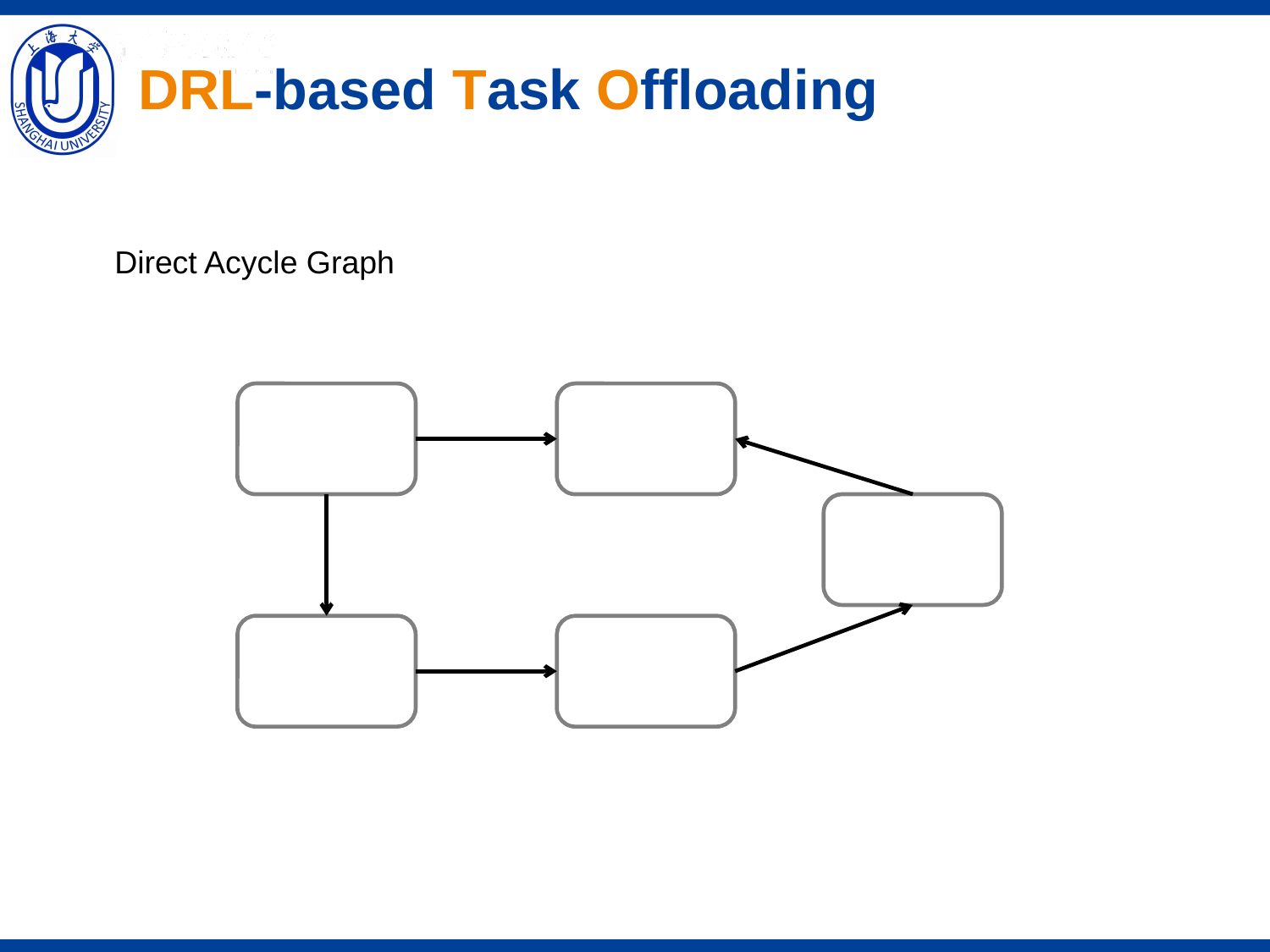

# DRL-based Task Offloading
Direct Acycle Graph